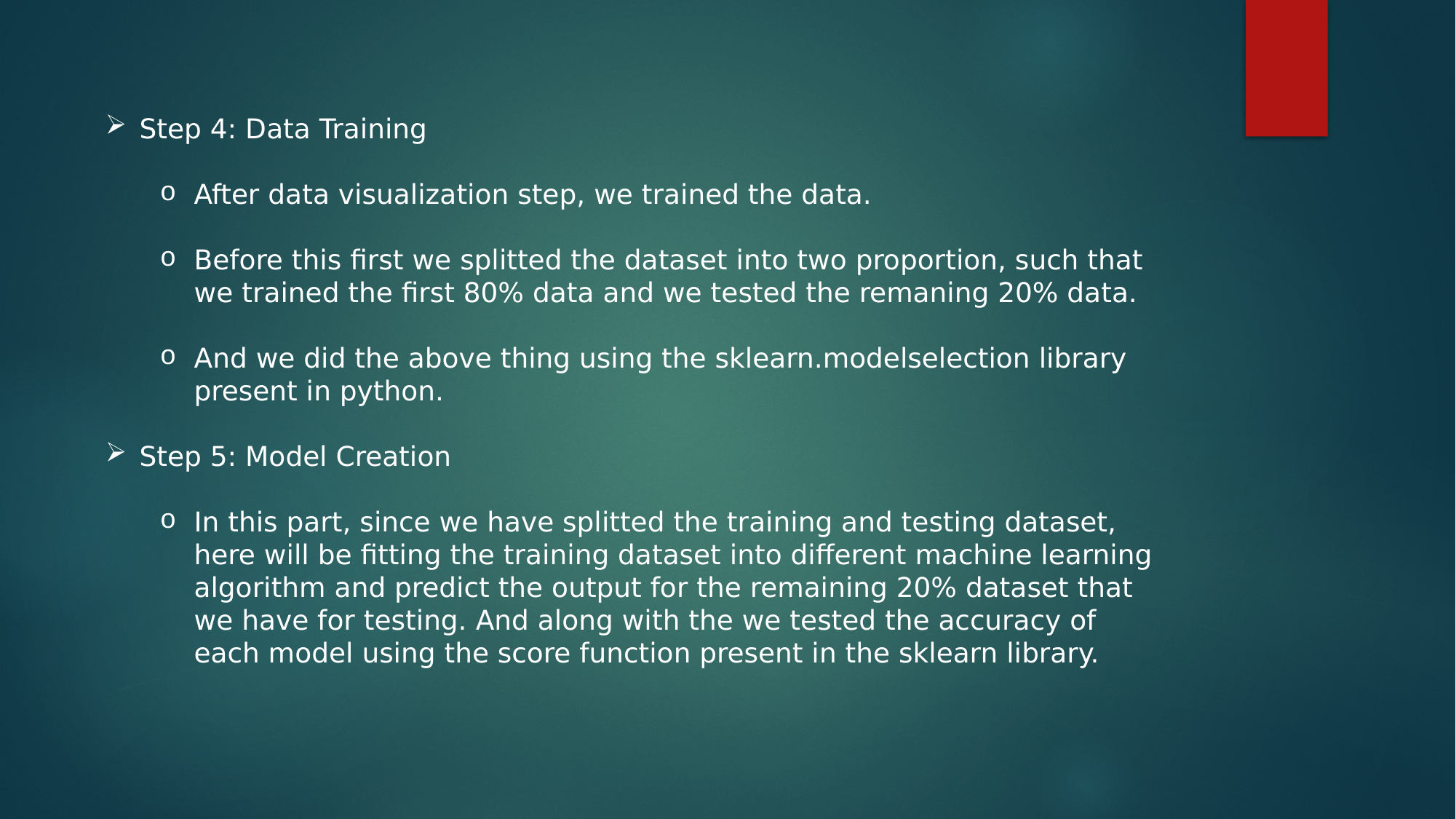

Step 4: Data Training

After data visualization step, we trained the data.

Before this first we splitted the dataset into two proportion, such that we trained the first 80% data and we tested the remaning 20% data.

And we did the above thing using the sklearn.modelselection library present in python.

Step 5: Model Creation

In this part, since we have splitted the training and testing dataset, here will be fitting the training dataset into different machine learning algorithm and predict the output for the remaining 20% dataset that we have for testing. And along with the we tested the accuracy of each model using the score function present in the sklearn library.